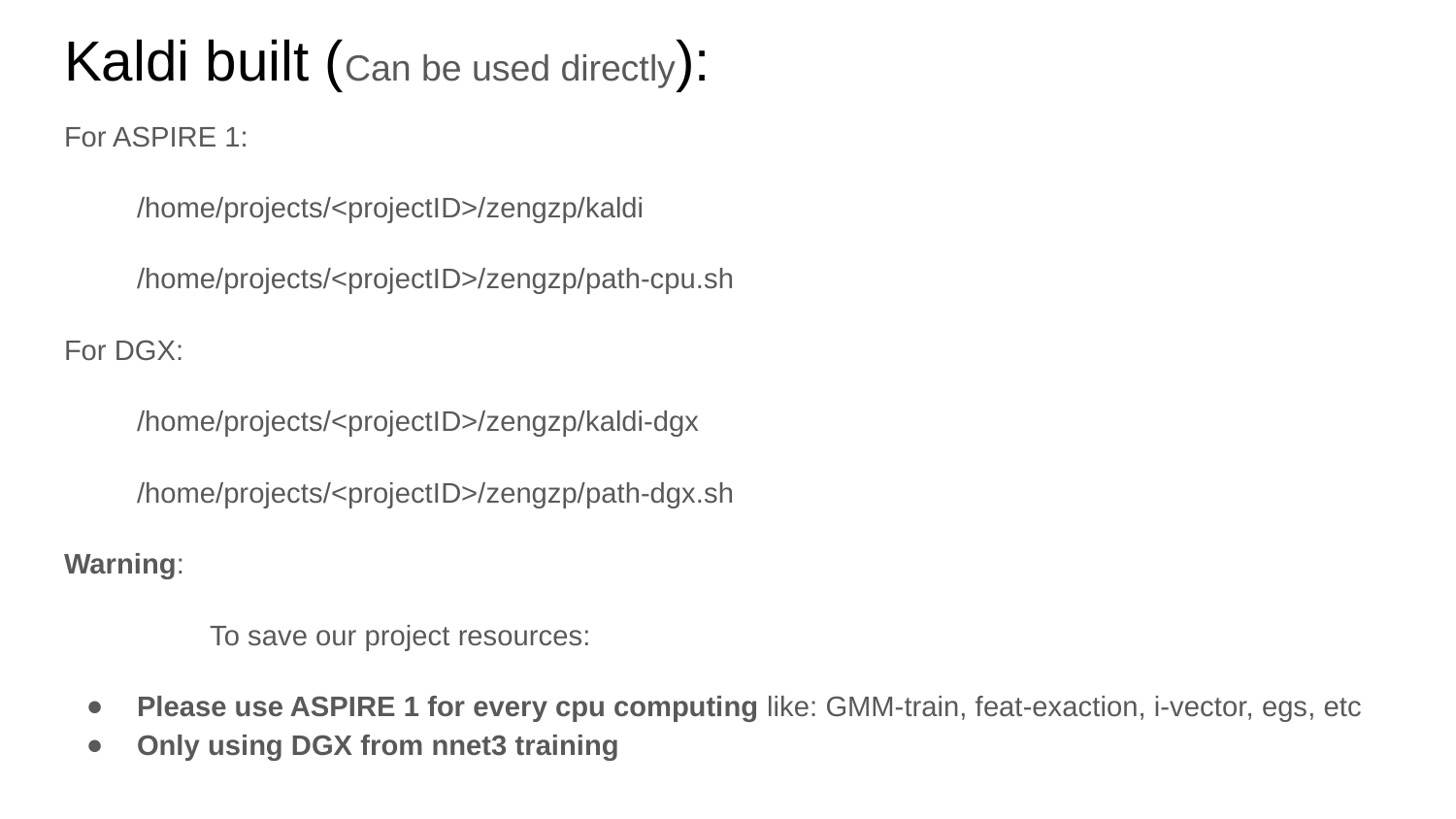

# Kaldi built (Can be used directly):
For ASPIRE 1:
/home/projects/<projectID>/zengzp/kaldi
/home/projects/<projectID>/zengzp/path-cpu.sh
For DGX:
/home/projects/<projectID>/zengzp/kaldi-dgx
/home/projects/<projectID>/zengzp/path-dgx.sh
Warning:
	To save our project resources:
Please use ASPIRE 1 for every cpu computing like: GMM-train, feat-exaction, i-vector, egs, etc
Only using DGX from nnet3 training